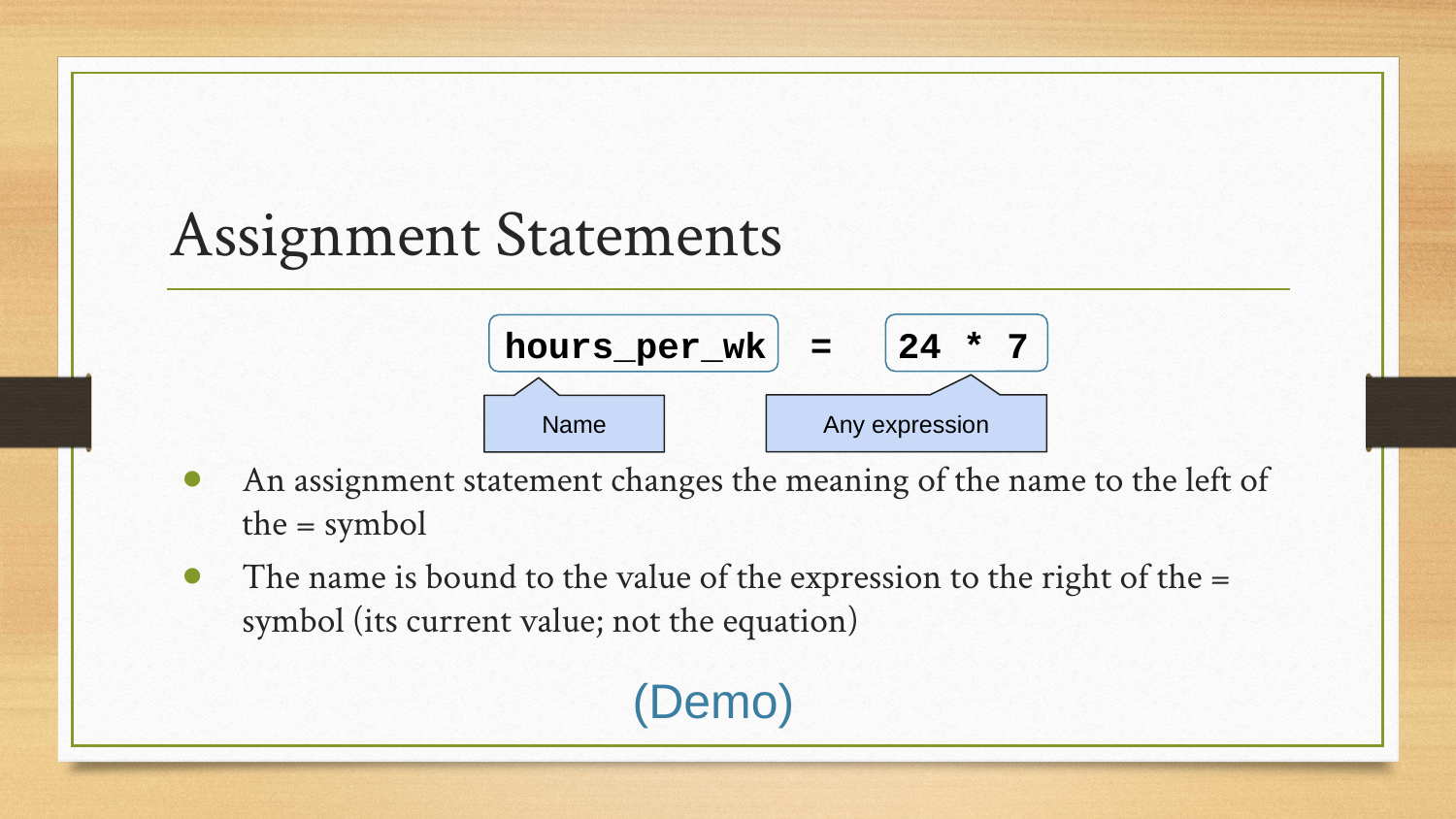

# Assignment Statements
hours_per_wk  =   24 * 7

Any expression

Name
An assignment statement changes the meaning of the name to the left of the = symbol
The name is bound to the value of the expression to the right of the = symbol (its current value; not the equation)
(Demo)